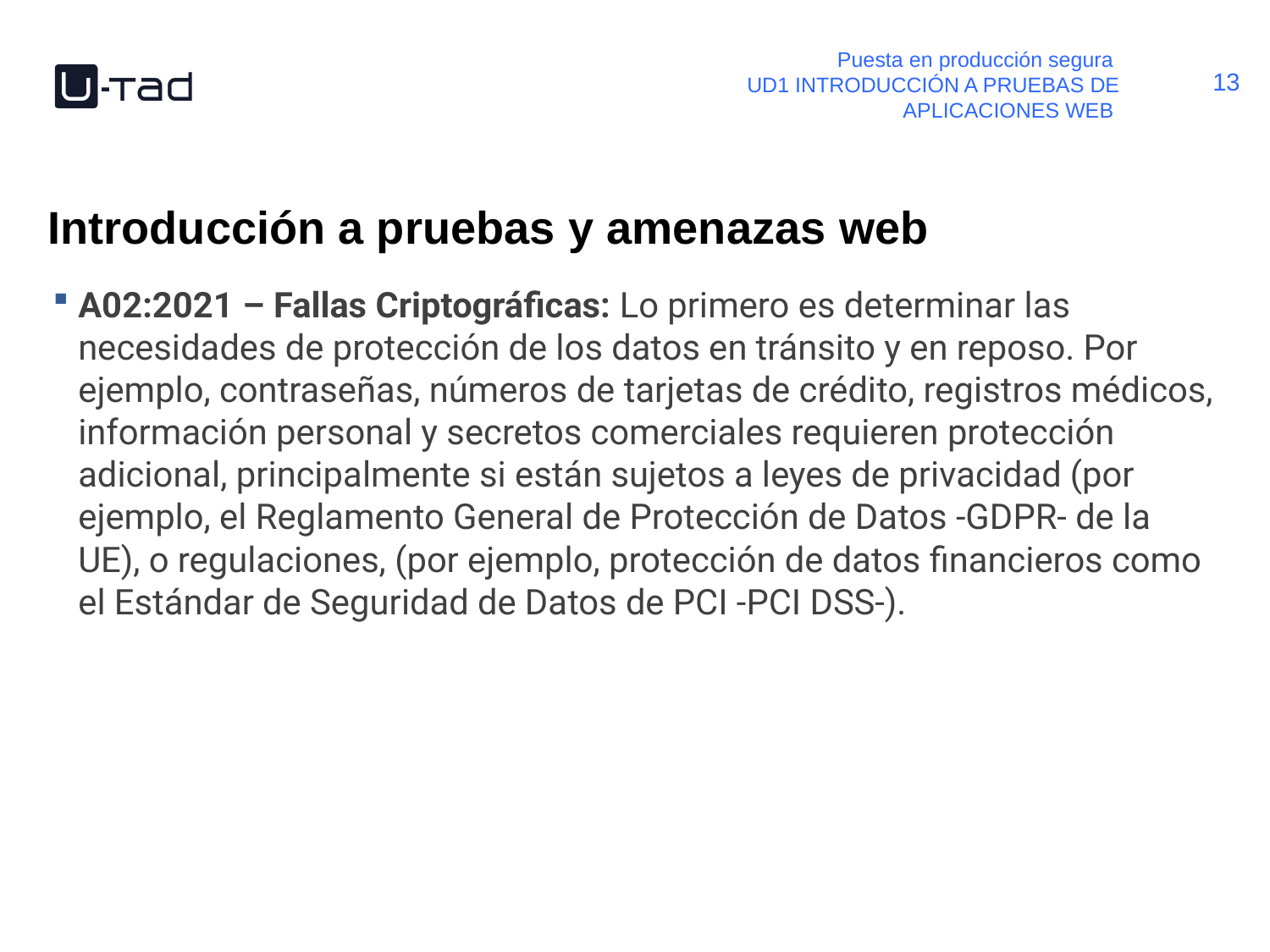

Puesta en producción segura
UD1 INTRODUCCIÓN A PRUEBAS DE APLICACIONES WEB
# Introducción a pruebas y amenazas web
A02:2021 – Fallas Criptográficas: Lo primero es determinar las necesidades de protección de los datos en tránsito y en reposo. Por ejemplo, contraseñas, números de tarjetas de crédito, registros médicos, información personal y secretos comerciales requieren protección adicional, principalmente si están sujetos a leyes de privacidad (por ejemplo, el Reglamento General de Protección de Datos -GDPR- de la UE), o regulaciones, (por ejemplo, protección de datos financieros como el Estándar de Seguridad de Datos de PCI -PCI DSS-).